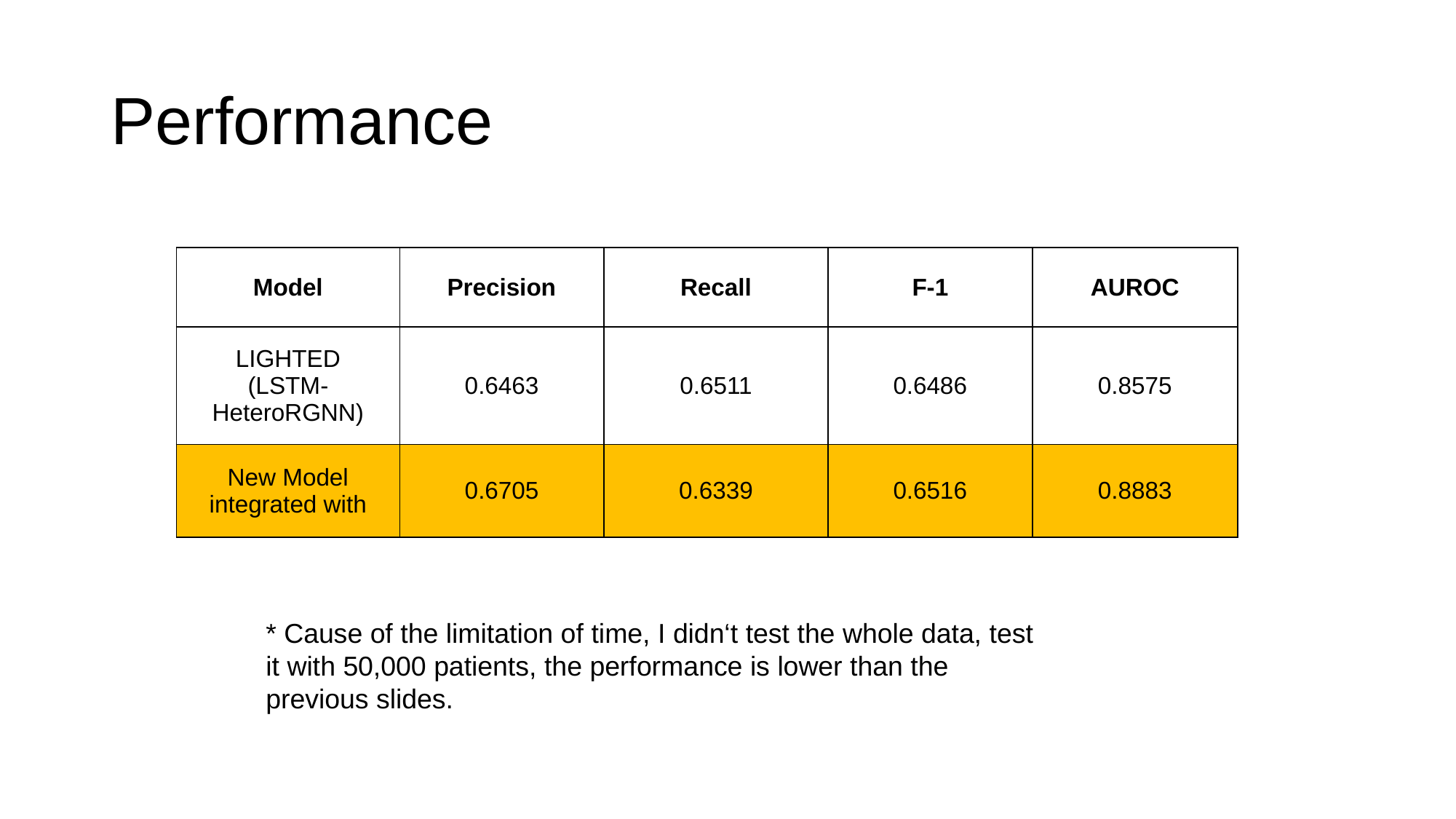

# Performance
| Model | Precision | Recall | F-1 | AUROC |
| --- | --- | --- | --- | --- |
| LIGHTED (LSTM-HeteroRGNN) | 0.6463 | 0.6511 | 0.6486 | 0.8575 |
| New Model integrated with | 0.6705 | 0.6339 | 0.6516 | 0.8883 |
* Cause of the limitation of time, I didn‘t test the whole data, test it with 50,000 patients, the performance is lower than the previous slides.